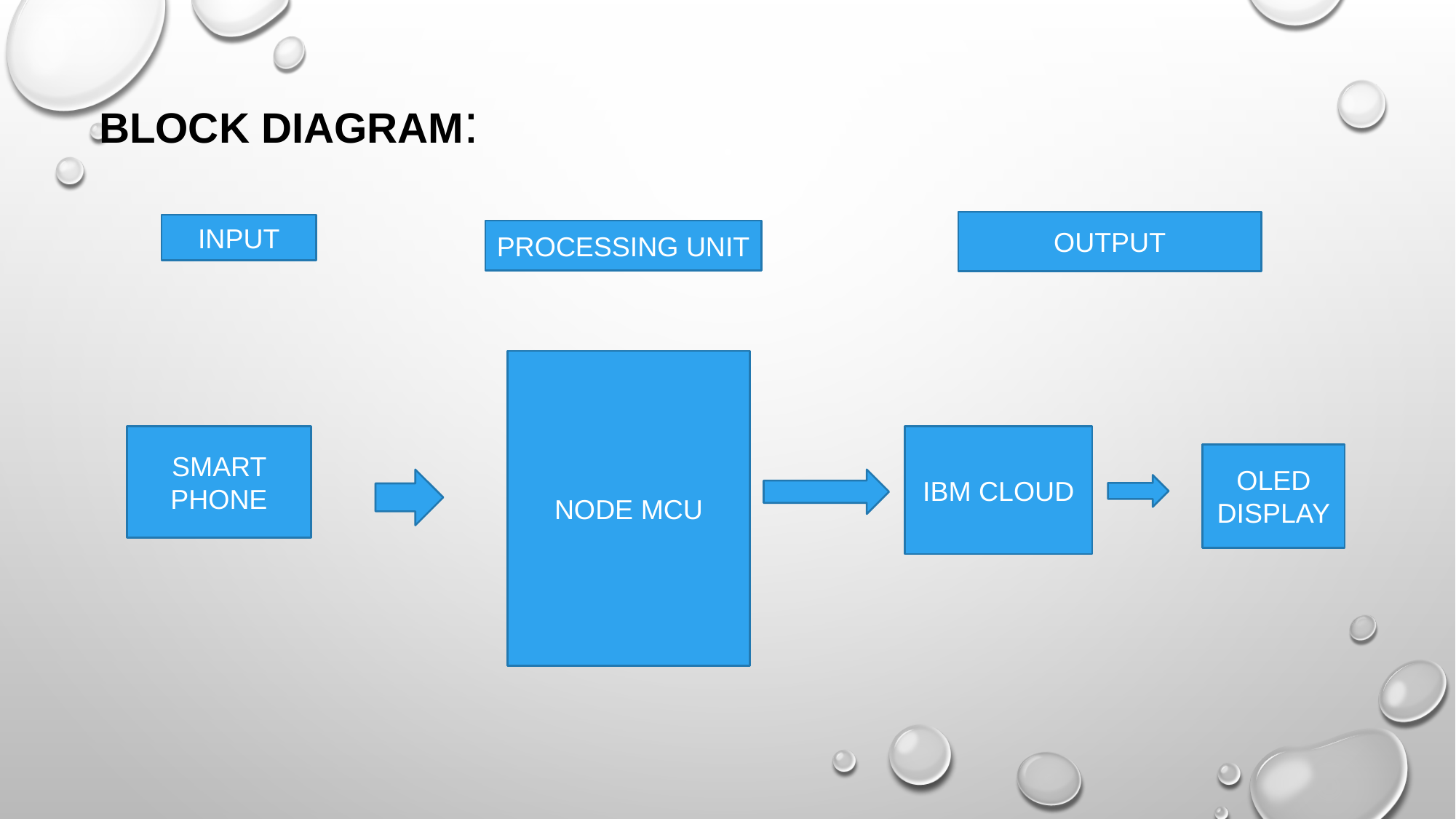

# BLOCK DIAGRAM:
OUTPUT
INPUT
PROCESSING UNIT
NODE MCU
SMART PHONE
IBM CLOUD
OLED DISPLAY